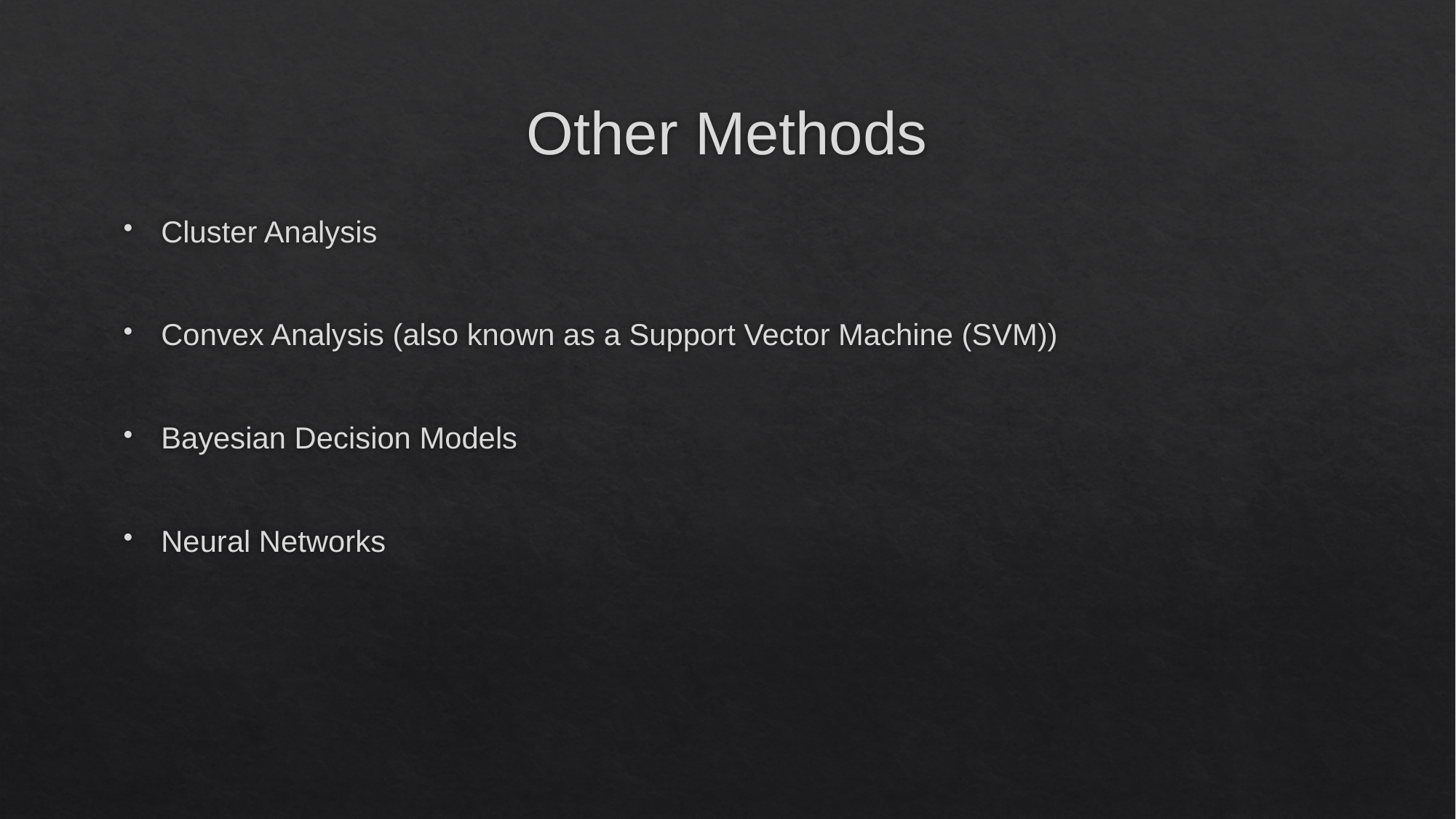

# Other Methods
Cluster Analysis

Convex Analysis (also known as a Support Vector Machine (SVM))

Bayesian Decision Models

Neural Networks